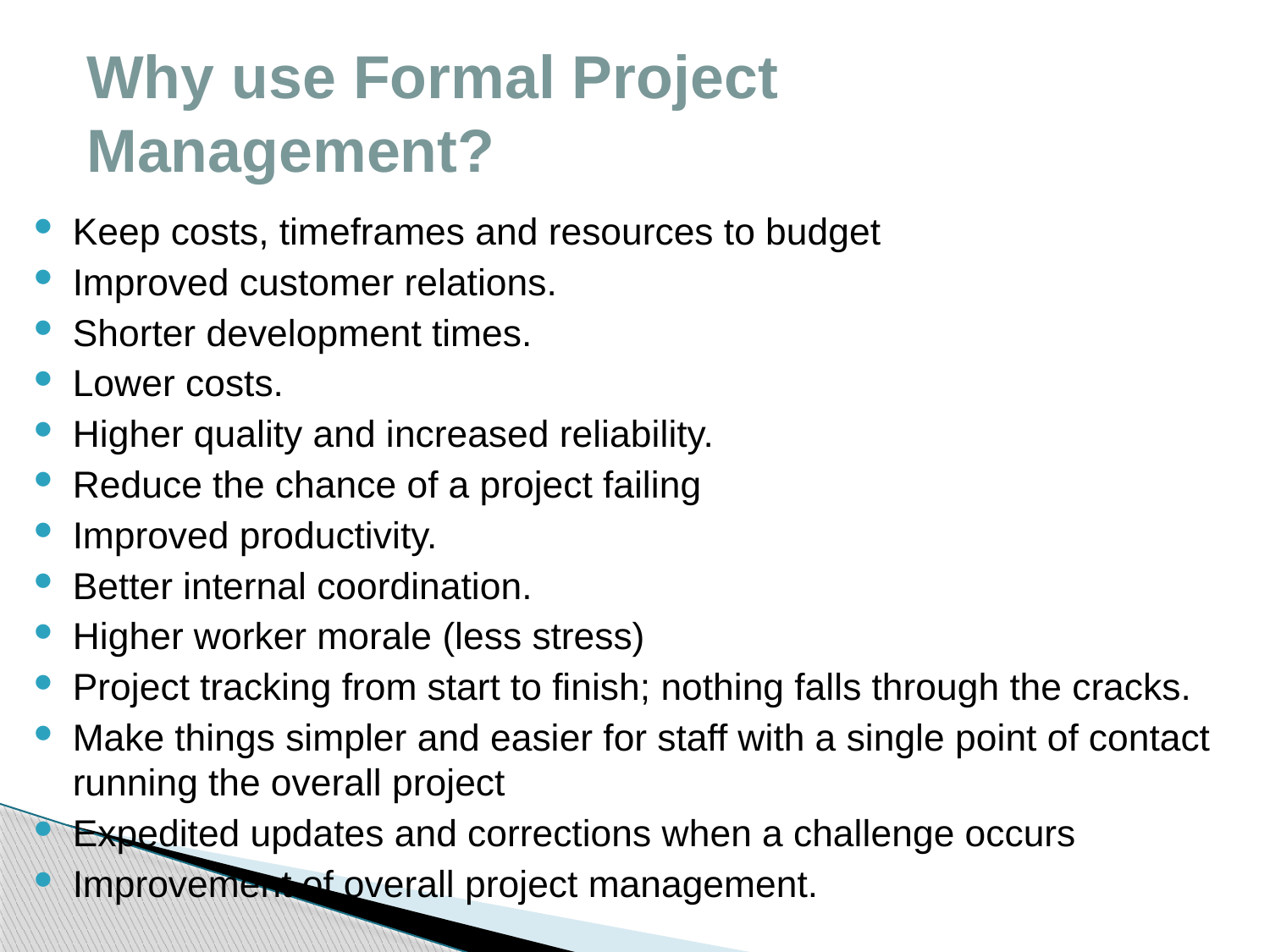

# Why use Formal Project Management?
Keep costs, timeframes and resources to budget
Improved customer relations.
Shorter development times.
Lower costs.
Higher quality and increased reliability.
Reduce the chance of a project failing
Improved productivity.
Better internal coordination.
Higher worker morale (less stress)
Project tracking from start to finish; nothing falls through the cracks.
Make things simpler and easier for staff with a single point of contact running the overall project
Expedited updates and corrections when a challenge occurs
Improvement of overall project management.